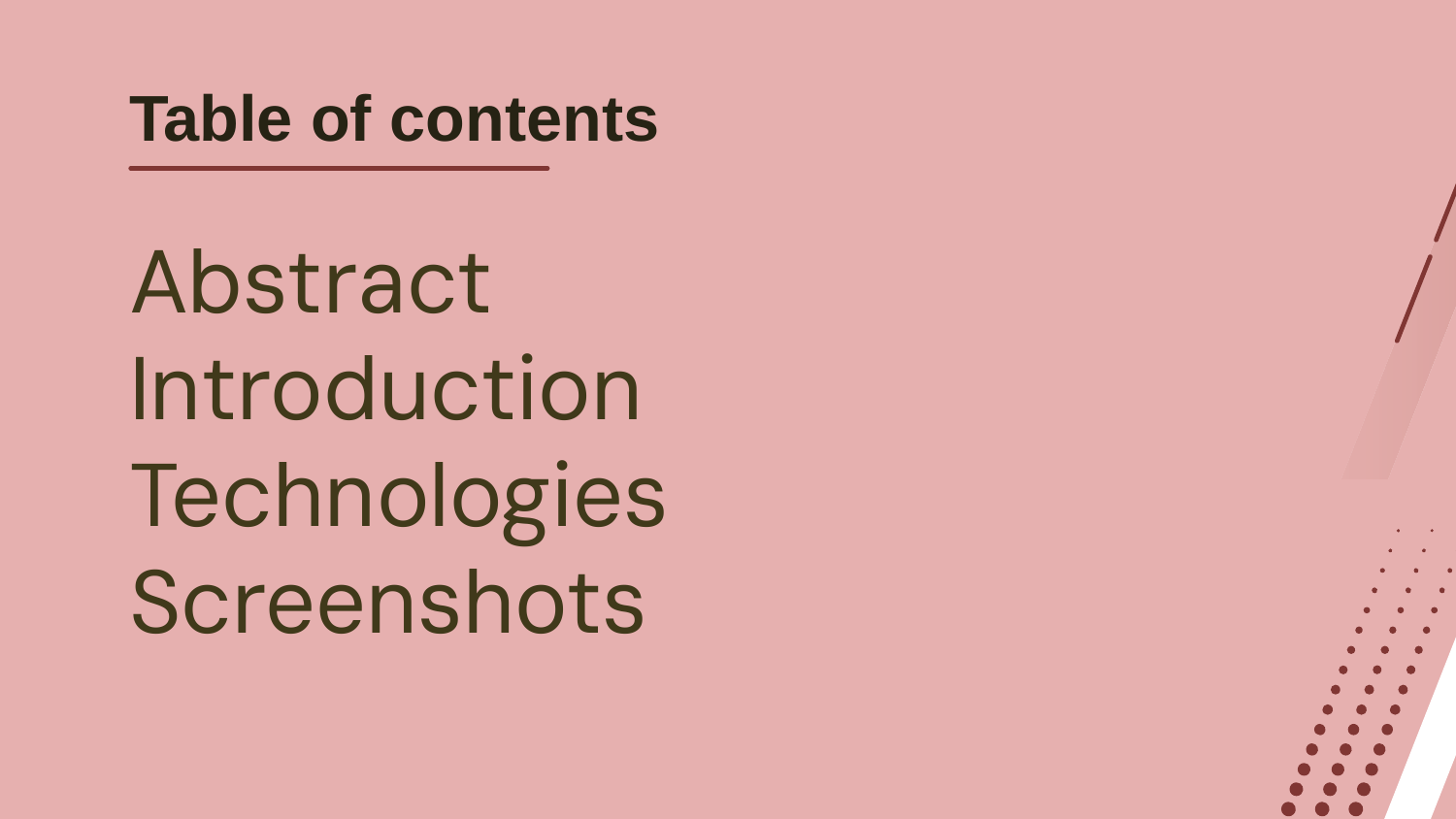

# Table of contents
Abstract
Introduction
Technologies
Screenshots